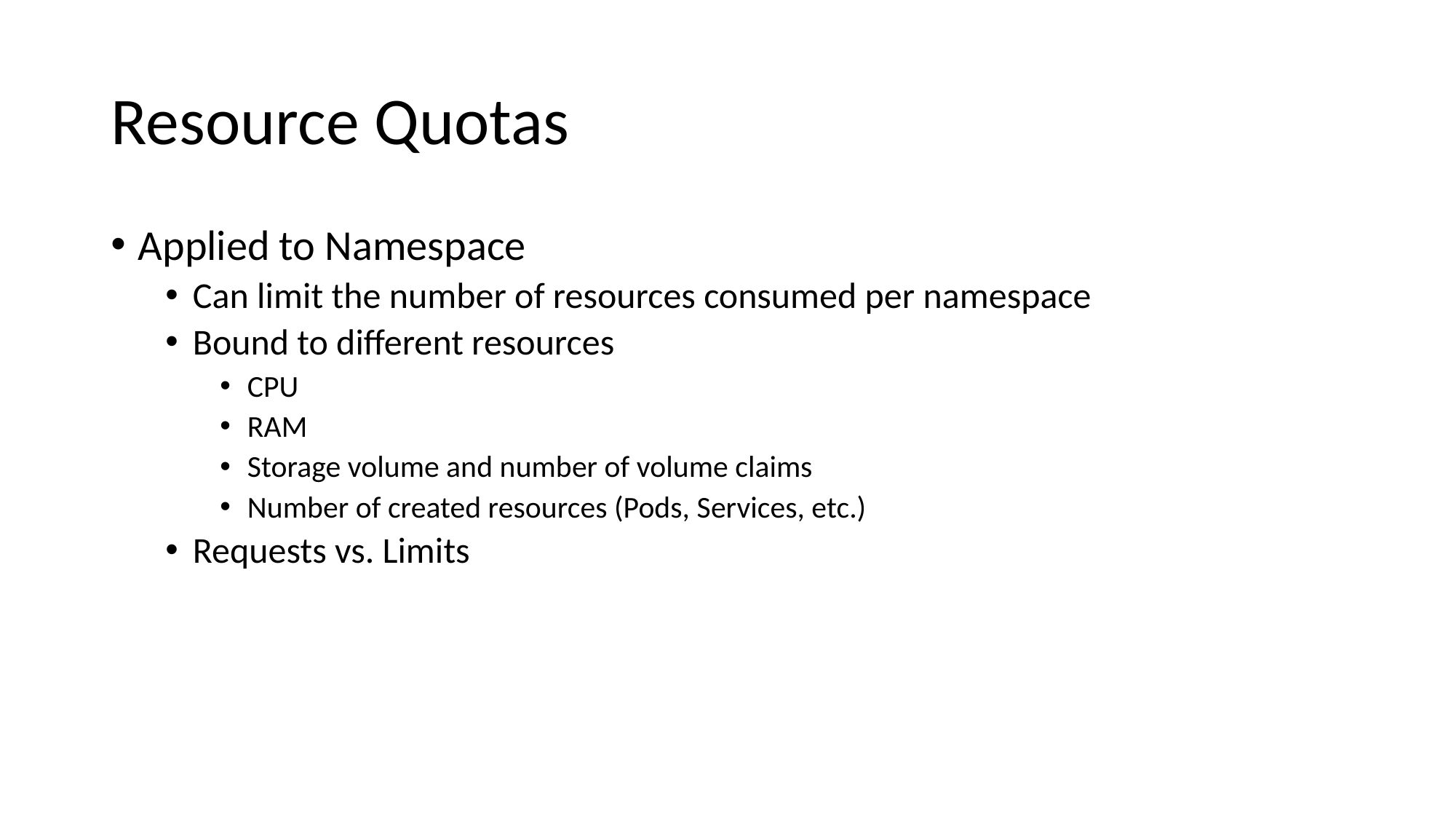

# Resource Quotas
Applied to Namespace
Can limit the number of resources consumed per namespace
Bound to different resources
CPU
RAM
Storage volume and number of volume claims
Number of created resources (Pods, Services, etc.)
Requests vs. Limits